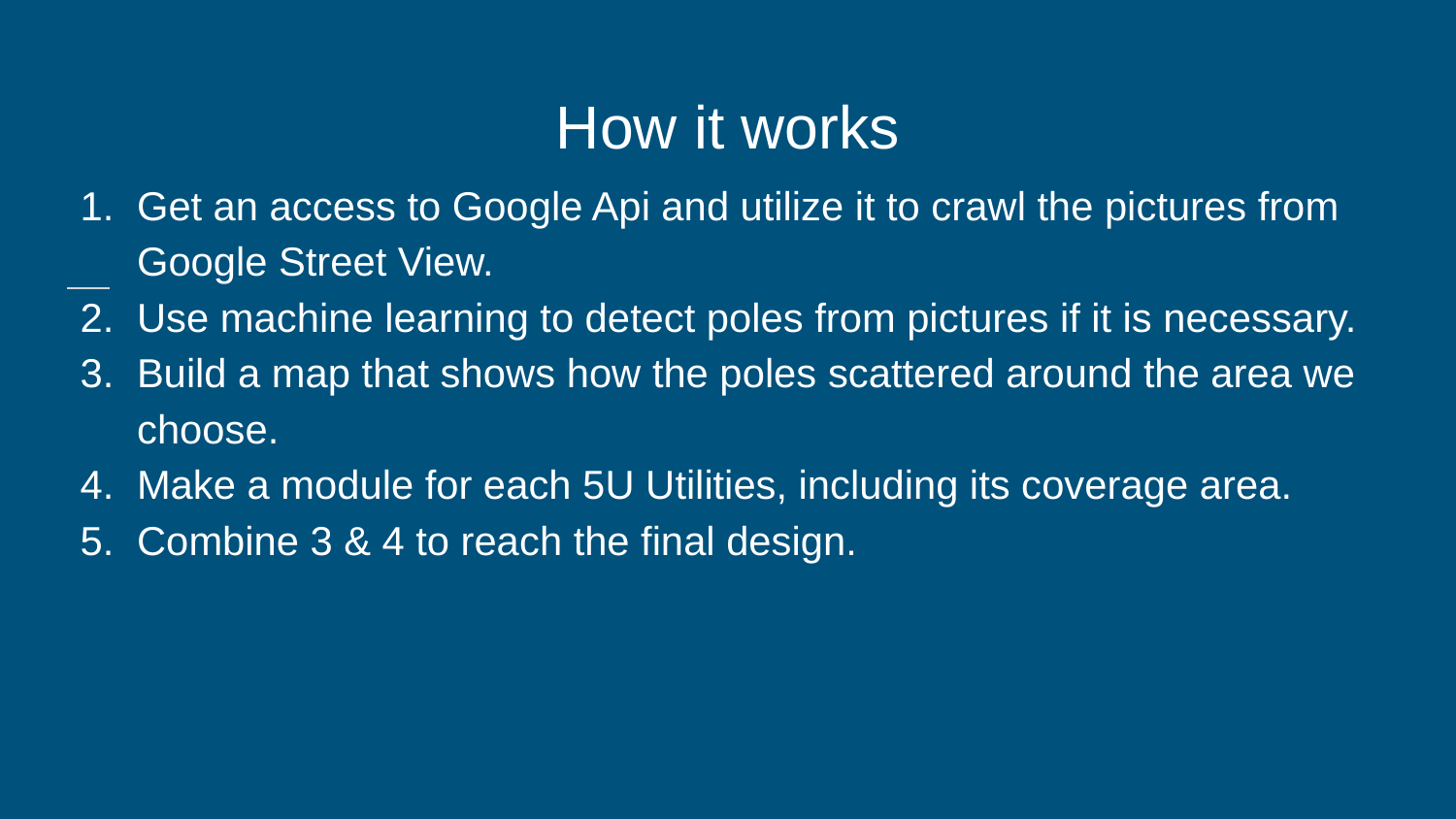

How it works
Get an access to Google Api and utilize it to crawl the pictures from Google Street View.
Use machine learning to detect poles from pictures if it is necessary.
Build a map that shows how the poles scattered around the area we choose.
Make a module for each 5U Utilities, including its coverage area.
Combine 3 & 4 to reach the final design.